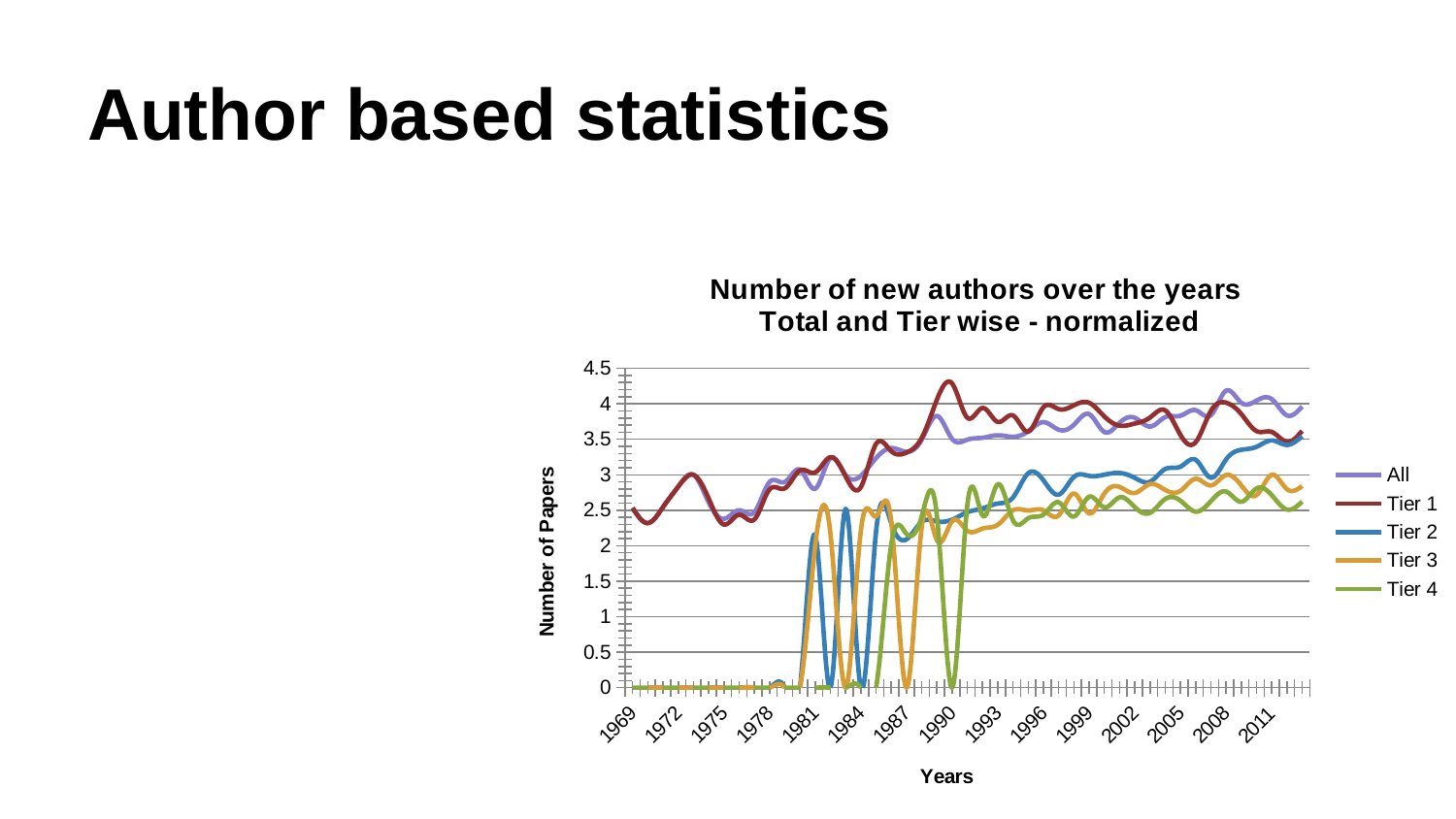

# Author based statistics

### Chart: Number of new authors over the years Total and Tier wise - normalized

| Category | All | Tier 1 | Tier 2 | Tier 3 | Tier 4 |
|---|---|---|---|---|---|
| 1969 | 2.5333333000000002 | 2.5333333000000002 | None | None | None |
| 1970 | 2.3199999999999994 | 2.3199999999999994 | None | None | None |
| 1971 | 2.5454545 | 2.5454545 | None | None | None |
| 1972 | 2.8333333 | 2.8333333 | None | None | None |
| 1973 | 3.0 | 3.0 | None | None | None |
| 1974 | 2.6119403999999995 | 2.6666666999999995 | None | None | None |
| 1975 | 2.3797469999999996 | 2.3 | None | None | None |
| 1976 | 2.5 | 2.4375 | None | None | None |
| 1977 | 2.4729728999999994 | 2.371428499999999 | None | None | None |
| 1978 | 2.8985506999999995 | 2.793893 | None | None | None |
| 1979 | 2.8993289999999994 | 2.8095238 | None | None | None |
| 1980 | 3.0722221999999997 | 3.0620154999999993 | None | None | None |
| 1981 | 2.8049793 | 3.0337079 | 2.1458333 | 2.0 | None |
| 1982 | 3.235294 | 3.2479339000000005 | 0.0 | 2.1724137999999997 | None |
| 1983 | 2.9969968999999996 | 2.9761906 | 2.5211267 | 0.0 | None |
| 1984 | 2.9864406999999997 | 2.8278689999999997 | 0.0 | 2.2142855999999997 | None |
| 1985 | 3.2357723999999997 | 3.4361699999999997 | 2.2045455 | 2.413793 | None |
| 1986 | 3.3765902999999997 | 3.3317756999999997 | 2.3131313000000002 | 2.3333333 | 2.0238093999999998 |
| 1987 | 3.3246073999999997 | 3.3130840999999998 | 2.0909089999999995 | 0.0 | 2.1666666999999995 |
| 1988 | 3.4949082999999996 | 3.5215310000000004 | 2.336841999999999 | 2.2666667 | 2.416666699999999 |
| 1989 | 3.8297362 | 4.059880299999999 | 2.3441296 | 2.0754715999999997 | 2.416666699999999 |
| 1990 | 3.50369 | 4.284883499999999 | 2.3682431999999998 | 2.347826 | 0.0 |
| 1991 | 3.4951613 | 3.8038278 | 2.4735203 | 2.2109375000000004 | 2.58 |
| 1992 | 3.521994 | 3.9414634999999993 | 2.5269842 | 2.2424242 | 2.4264704999999998 |
| 1993 | 3.5569333999999997 | 3.7456446 | 2.5955283999999996 | 2.2962963999999997 | 2.8666665999999994 |
| 1994 | 3.5356394999999994 | 3.8357143 | 2.680851 | 2.5 | 2.3593749999999996 |
| 1995 | 3.6125703 | 3.6088328 | 3.0216799999999995 | 2.4976959999999995 | 2.3880595999999996 |
| 1996 | 3.7420814 | 3.9520546999999997 | 2.9225807 | 2.5 | 2.4396549999999992 |
| 1997 | 3.635767 | 3.9255663999999997 | 2.7206106 | 2.4285715 | 2.6129029999999998 |
| 1998 | 3.7050242000000004 | 3.9788519999999994 | 2.9703154999999994 | 2.7363182999999998 | 2.4122447999999994 |
| 1999 | 3.8543753999999995 | 4.014492999999999 | 2.9848275 | 2.4570637 | 2.6898735 |
| 2000 | 3.6032927 | 3.8223683999999993 | 3.0013037 | 2.734908 | 2.5423452999999996 |
| 2001 | 3.7321997 | 3.6928569999999996 | 3.0252101 | 2.8286852999999996 | 2.6825938000000003 |
| 2002 | 3.8033333000000002 | 3.7221375000000005 | 2.9572023999999995 | 2.7438016000000003 | 2.5450081999999994 |
| 2003 | 3.6797066 | 3.8064515999999995 | 2.9024164999999997 | 2.8690094999999998 | 2.4640521999999994 |
| 2004 | 3.8127869999999997 | 3.9075067 | 3.0810168 | 2.7867433999999998 | 2.6584505999999997 |
| 2005 | 3.8323269999999994 | 3.5622745 | 3.114534 | 2.7741935000000004 | 2.6355421999999997 |
| 2006 | 3.9104682999999993 | 3.4588679999999994 | 3.211327 | 2.9435897000000004 | 2.4810893999999997 |
| 2007 | 3.8405306 | 3.8999079999999995 | 2.9588086999999996 | 2.8509316 | 2.628429 |
| 2008 | 4.185026599999999 | 4.015625 | 3.2158559999999996 | 2.9965869999999994 | 2.7638888 |
| 2009 | 4.014912599999998 | 3.856068799999999 | 3.3525142999999997 | 2.8507042 | 2.6203904000000002 |
| 2010 | 4.044897999999999 | 3.6157205 | 3.3944222999999996 | 2.7142855999999997 | 2.807547 |
| 2011 | 4.064956999999998 | 3.60316 | 3.4844177 | 3.0 | 2.7125306 |
| 2012 | 3.8371559999999993 | 3.4646465999999996 | 3.4211565999999998 | 2.7975078000000004 | 2.5102389999999994 |
| 2013 | 3.9621474999999995 | 3.6183867 | 3.5429418 | 2.8410851999999998 | 2.62212 |